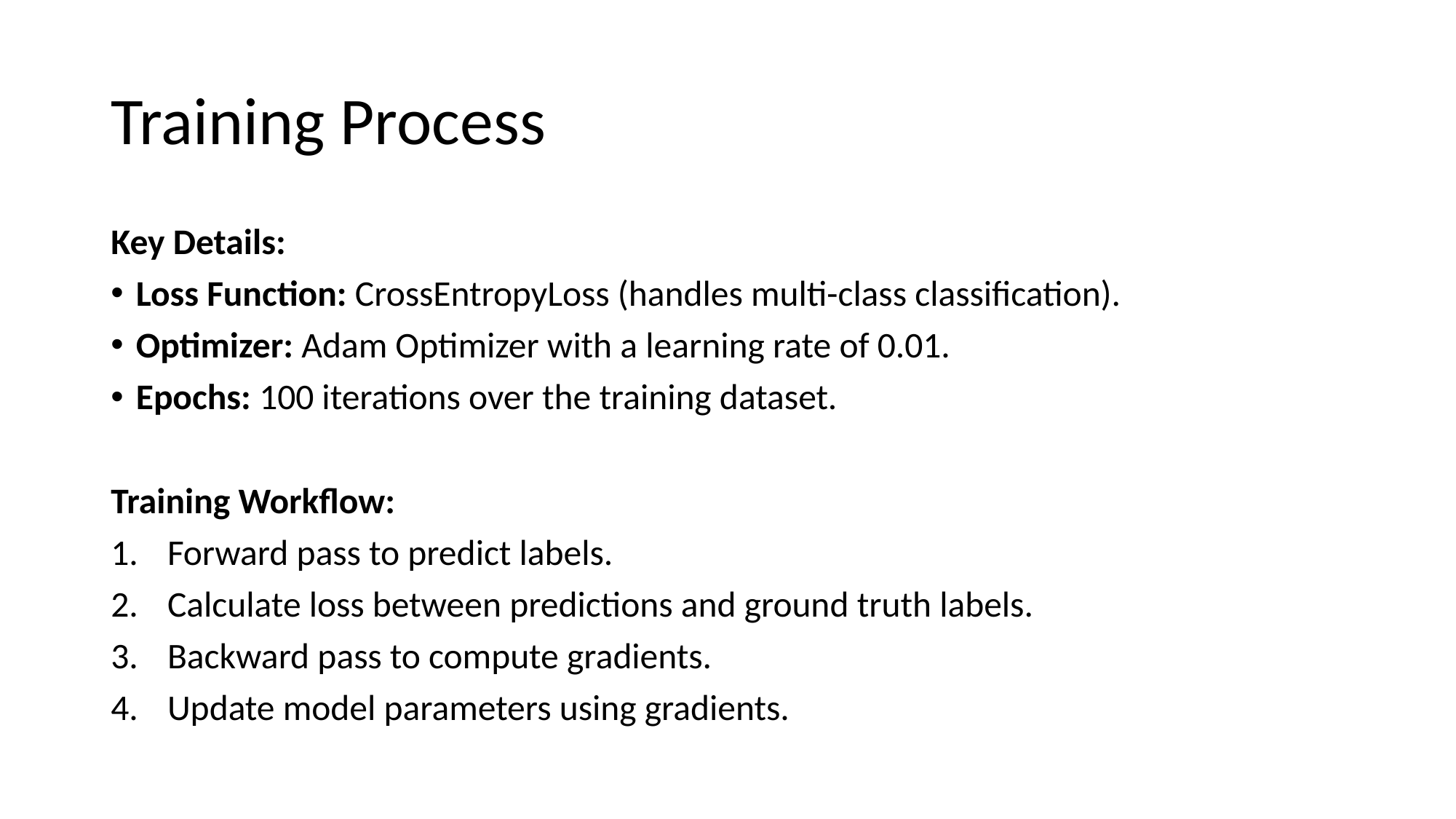

# Training Process
Key Details:
Loss Function: CrossEntropyLoss (handles multi-class classification).
Optimizer: Adam Optimizer with a learning rate of 0.01.
Epochs: 100 iterations over the training dataset.

Training Workflow:
Forward pass to predict labels.
Calculate loss between predictions and ground truth labels.
Backward pass to compute gradients.
Update model parameters using gradients.